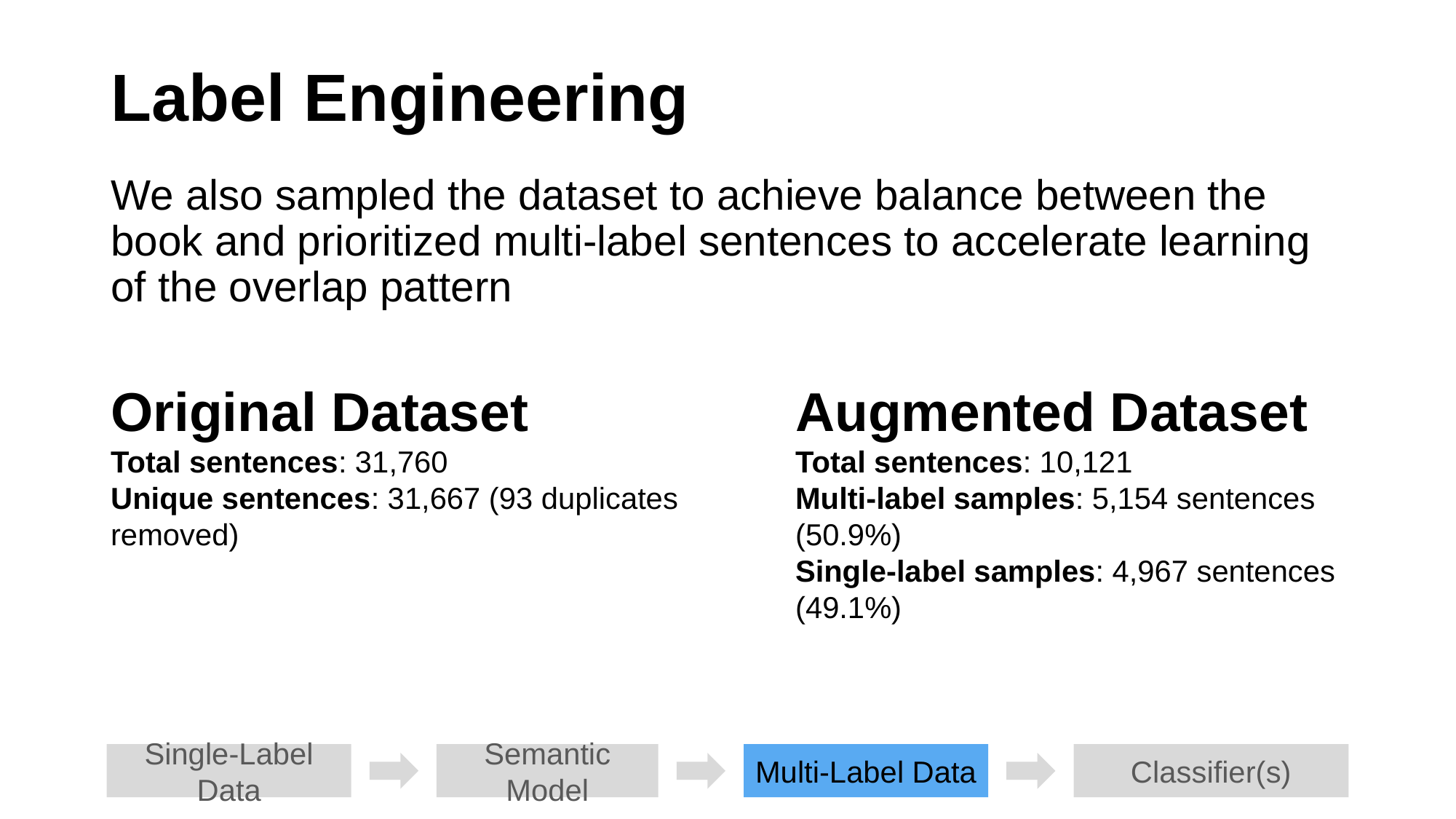

# Label Engineering
We also sampled the dataset to achieve balance between the book and prioritized multi-label sentences to accelerate learning of the overlap pattern
Original Dataset
Total sentences: 31,760
Unique sentences: 31,667 (93 duplicates removed)
Augmented Dataset
Total sentences: 10,121
Multi-label samples: 5,154 sentences (50.9%)
Single-label samples: 4,967 sentences (49.1%)
Single-Label Data
Semantic Model
Multi-Label Data
Classifier(s)